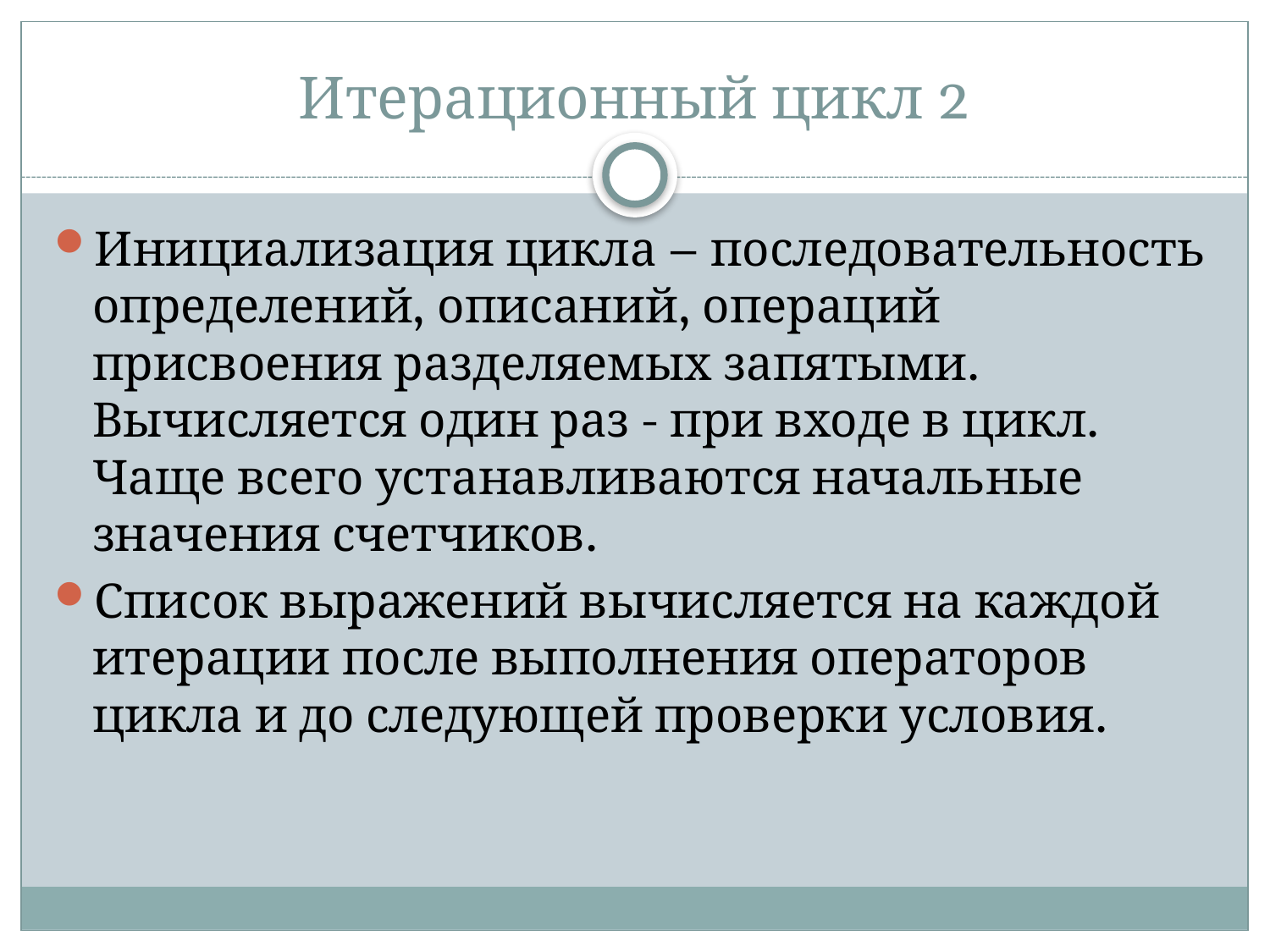

# Итерационный цикл 2
Инициализация цикла – последовательность определений, описаний, операций присвоения разделяемых запятыми. Вычисляется один раз - при входе в цикл. Чаще всего устанавливаются начальные значения счетчиков.
Список выражений вычисляется на каждой итерации после выполнения операторов цикла и до следующей проверки условия.